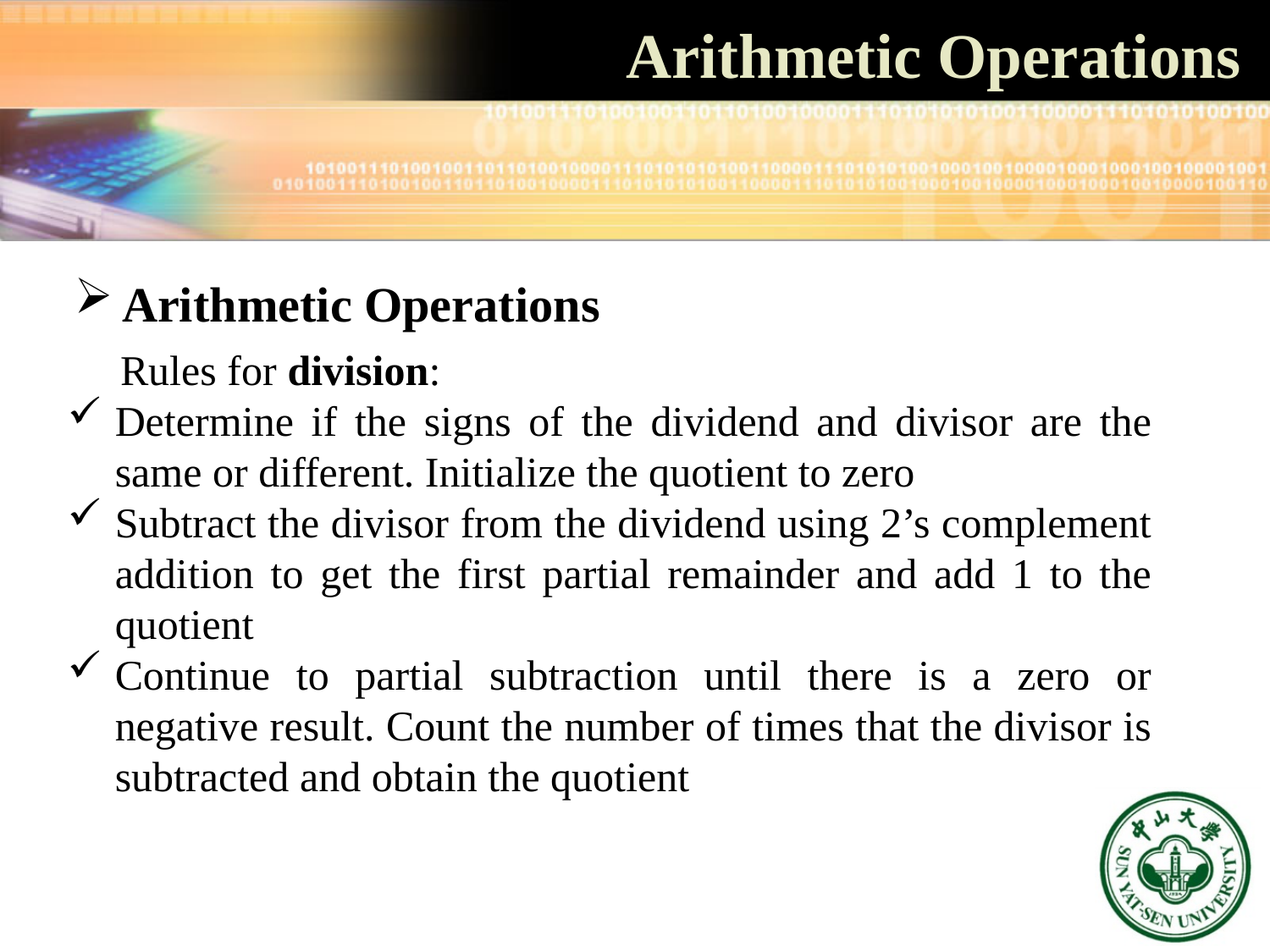

Arithmetic Operations
Arithmetic Operations

     Rules for division:
Determine if the signs of the dividend and divisor are the same or different. Initialize the quotient to zero
Subtract the divisor from the dividend using 2’s complement addition to get the first partial remainder and add 1 to the quotient
Continue to partial subtraction until there is a zero or negative result. Count the number of times that the divisor is subtracted and obtain the quotient